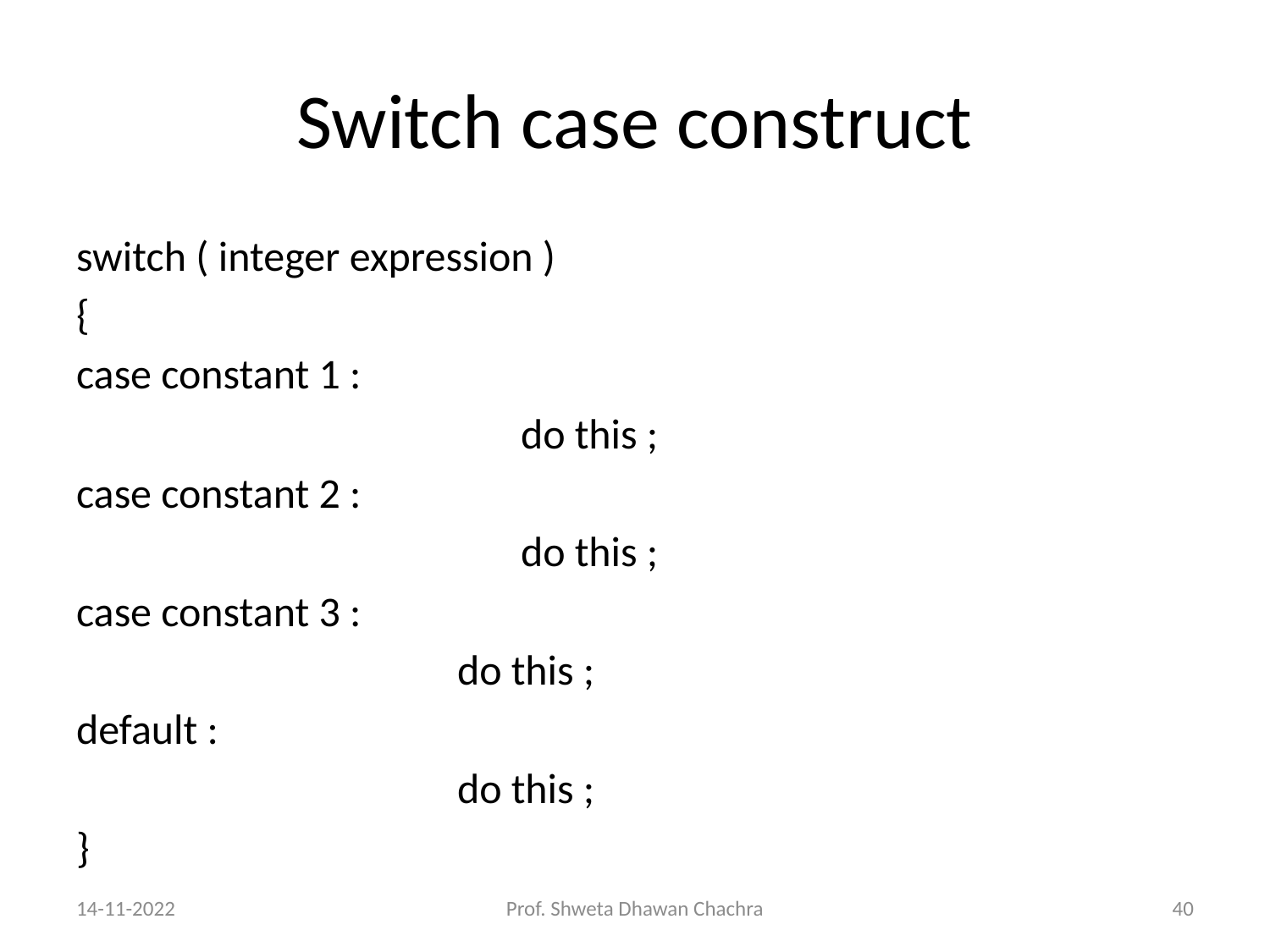

# Switch case construct
switch ( integer expression )
{
case constant 1 :
			do this ;
case constant 2 :
	do this ;
case constant 3 :
do this ;
default :
do this ;
}
14-11-2022
Prof. Shweta Dhawan Chachra
40